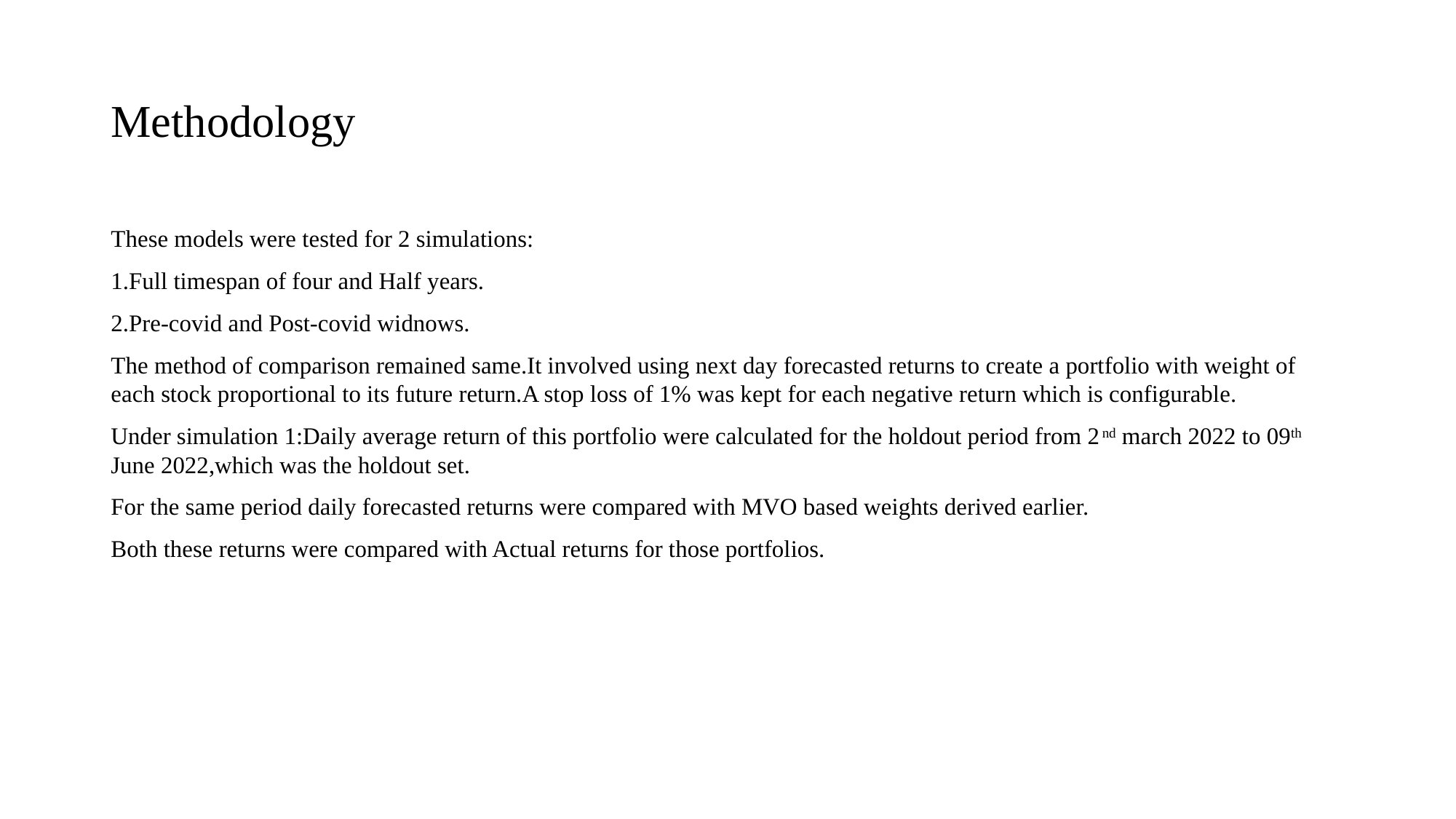

# Methodology
These models were tested for 2 simulations:
1.Full timespan of four and Half years.
2.Pre-covid and Post-covid widnows.
The method of comparison remained same.It involved using next day forecasted returns to create a portfolio with weight of each stock proportional to its future return.A stop loss of 1% was kept for each negative return which is configurable.
Under simulation 1:Daily average return of this portfolio were calculated for the holdout period from 2nd march 2022 to 09th June 2022,which was the holdout set.
For the same period daily forecasted returns were compared with MVO based weights derived earlier.
Both these returns were compared with Actual returns for those portfolios.